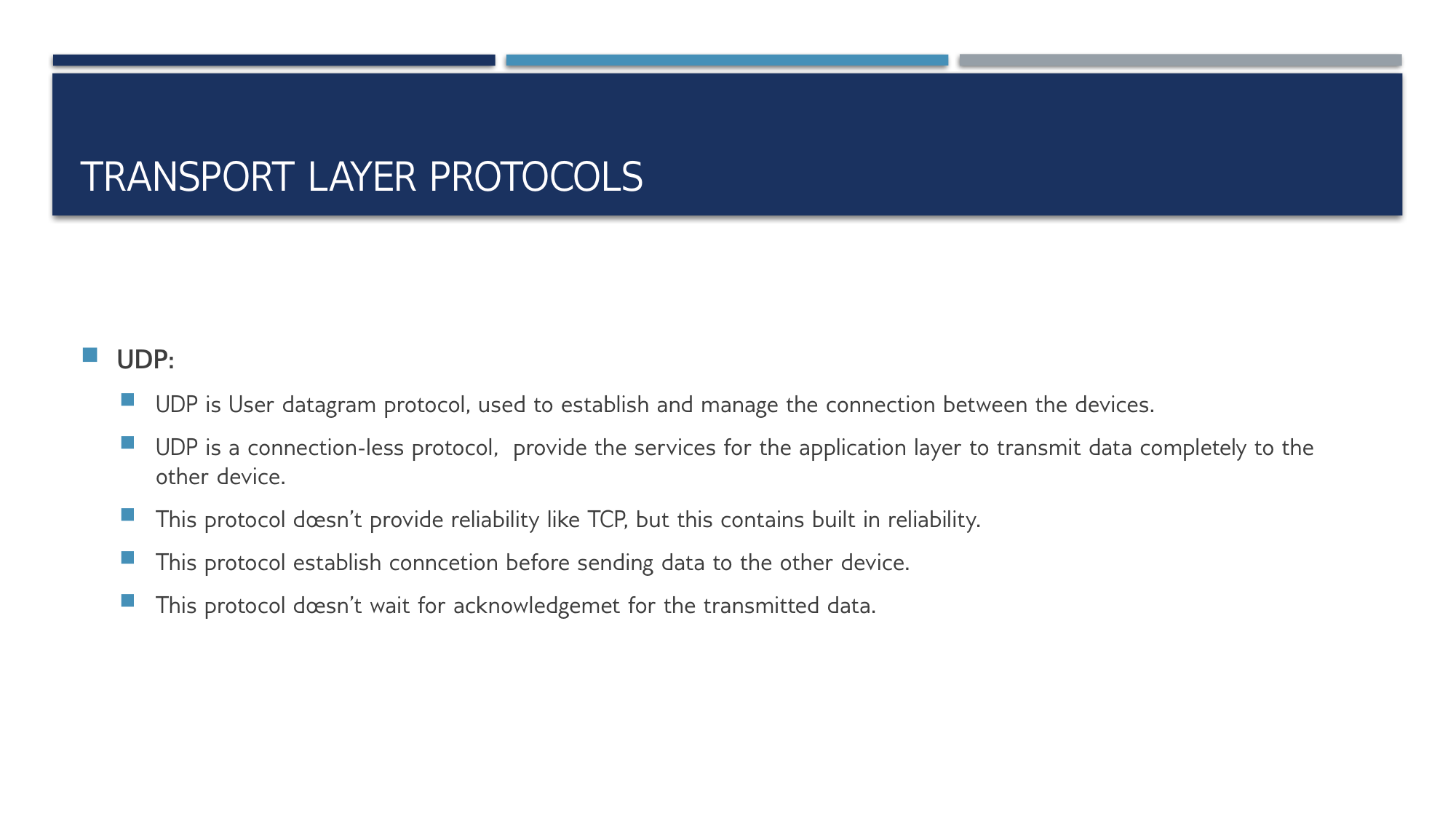

# Transport layer protocols
UDP:
UDP is User datagram protocol, used to establish and manage the connection between the devices.
UDP is a connection-less protocol,  provide the services for the application layer to transmit data completely to the other device.
This protocol doesn’t provide reliability like TCP, but this contains built in reliability.
This protocol establish conncetion before sending data to the other device.
This protocol doesn’t wait for acknowledgemet for the transmitted data.